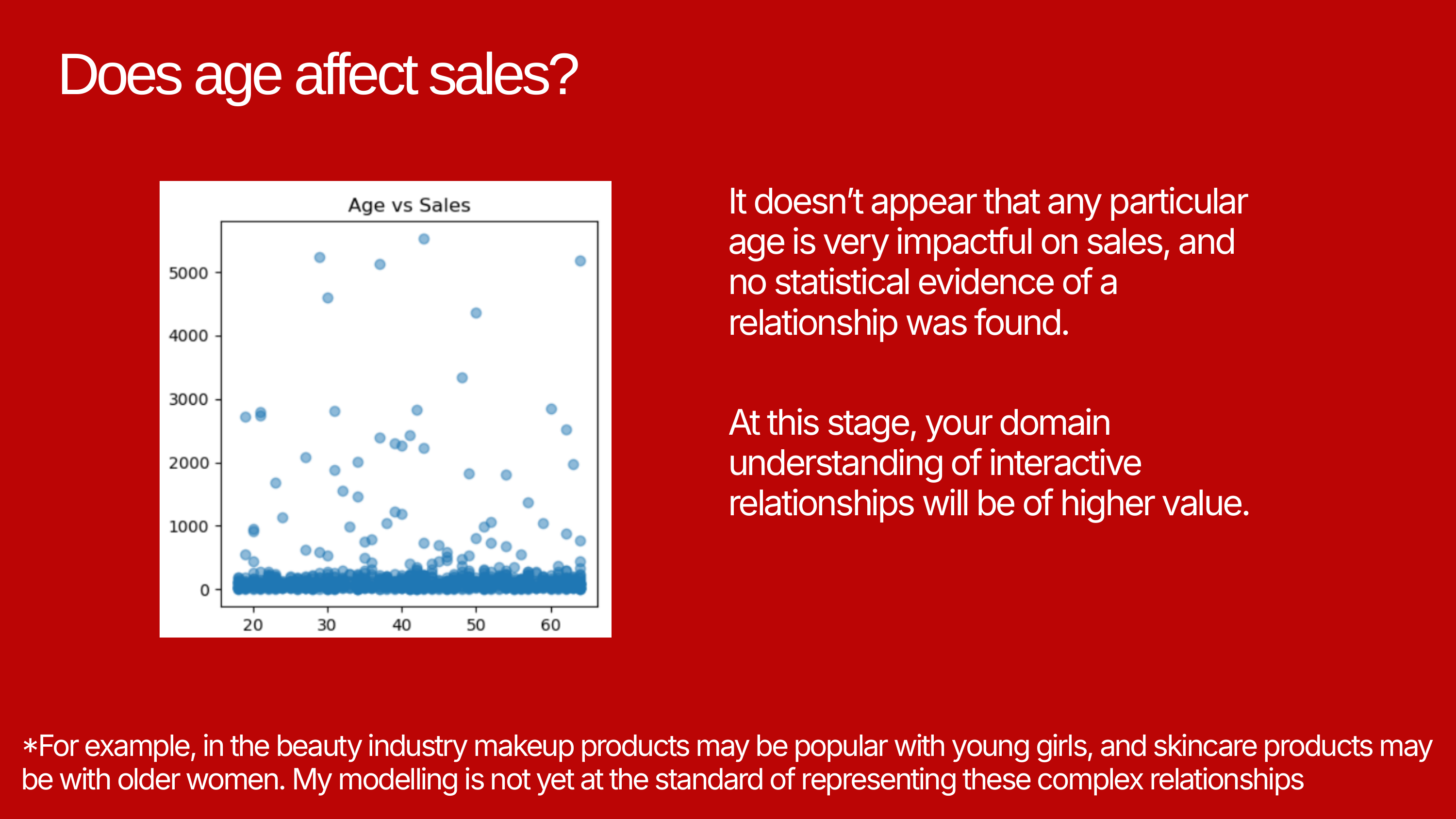

Does age affect sales?
It doesn’t appear that any particular age is very impactful on sales, and no statistical evidence of a relationship was found.

At this stage, your domain understanding of interactive relationships will be of higher value.
*For example, in the beauty industry makeup products may be popular with young girls, and skincare products may be with older women. My modelling is not yet at the standard of representing these complex relationships